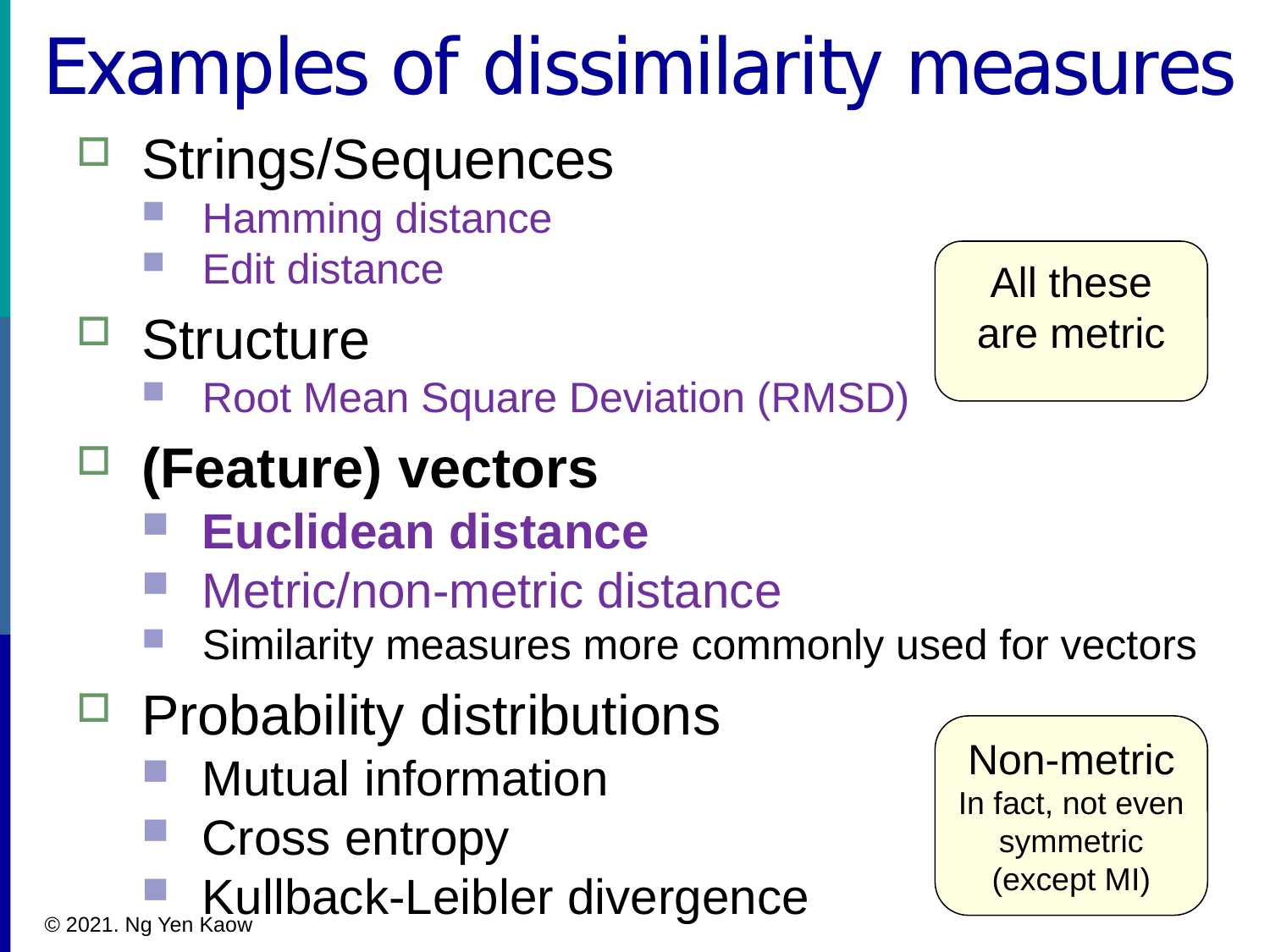

# Examples of dissimilarity measures
Strings/Sequences
Hamming distance
Edit distance
Structure
Root Mean Square Deviation (RMSD)
(Feature) vectors
Euclidean distance
Metric/non-metric distance
Similarity measures more commonly used for vectors
Probability distributions
Mutual information
Cross entropy
Kullback-Leibler divergence
All these are metric
Non-metric
In fact, not even symmetric (except MI)